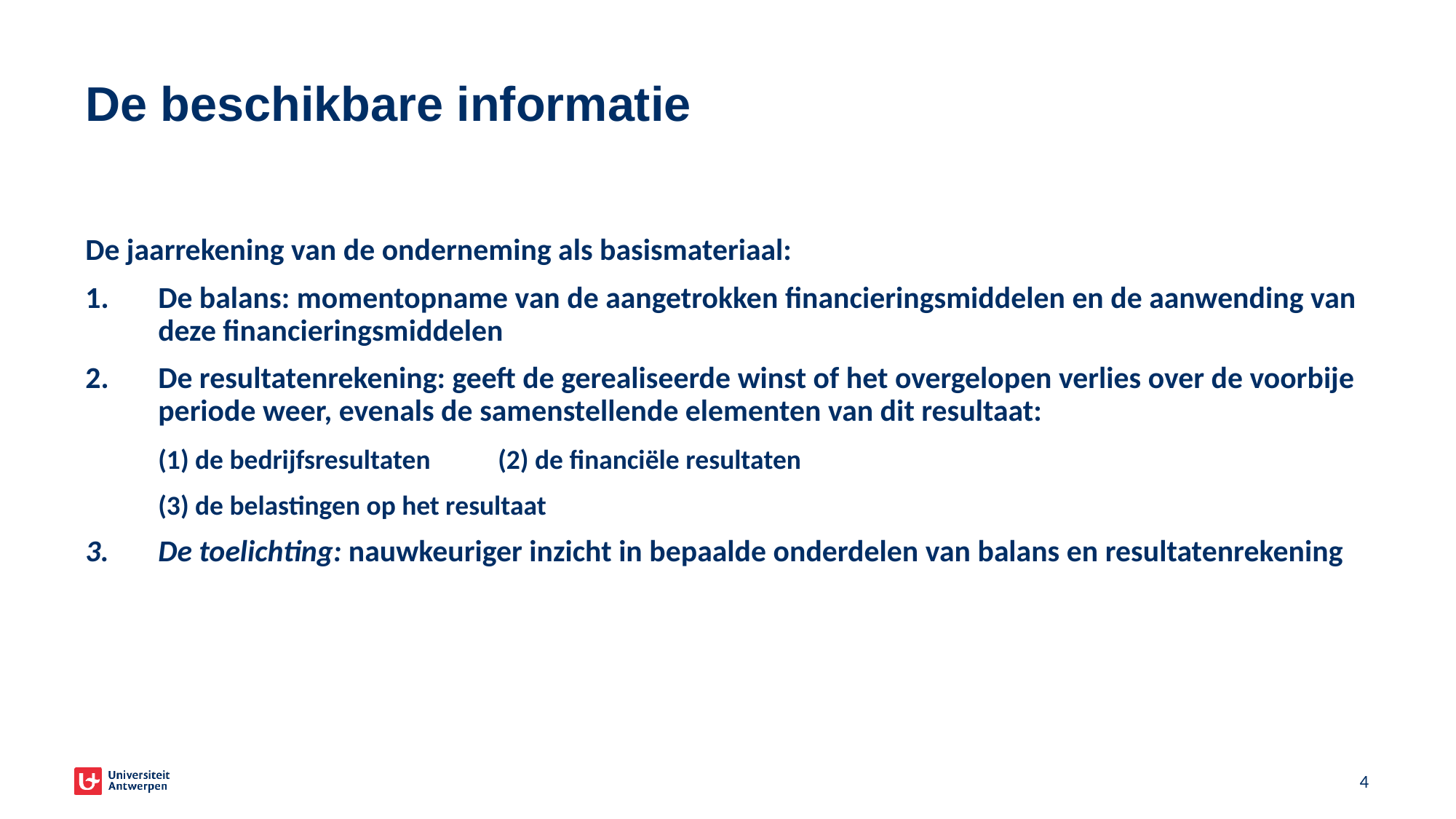

# De beschikbare informatie
De jaarrekening van de onderneming als basismateriaal:
1.	De balans: momentopname van de aangetrokken financieringsmiddelen en de aanwending van deze financieringsmiddelen
2.	De resultatenrekening: geeft de gerealiseerde winst of het overgelopen verlies over de voorbije periode weer, evenals de samenstellende elementen van dit resultaat:
	(1) de bedrijfsresultaten	  (2) de financiële resultaten
	(3) de belastingen op het resultaat
3.	De toelichting: nauwkeuriger inzicht in bepaalde onderdelen van balans en resultatenrekening
4